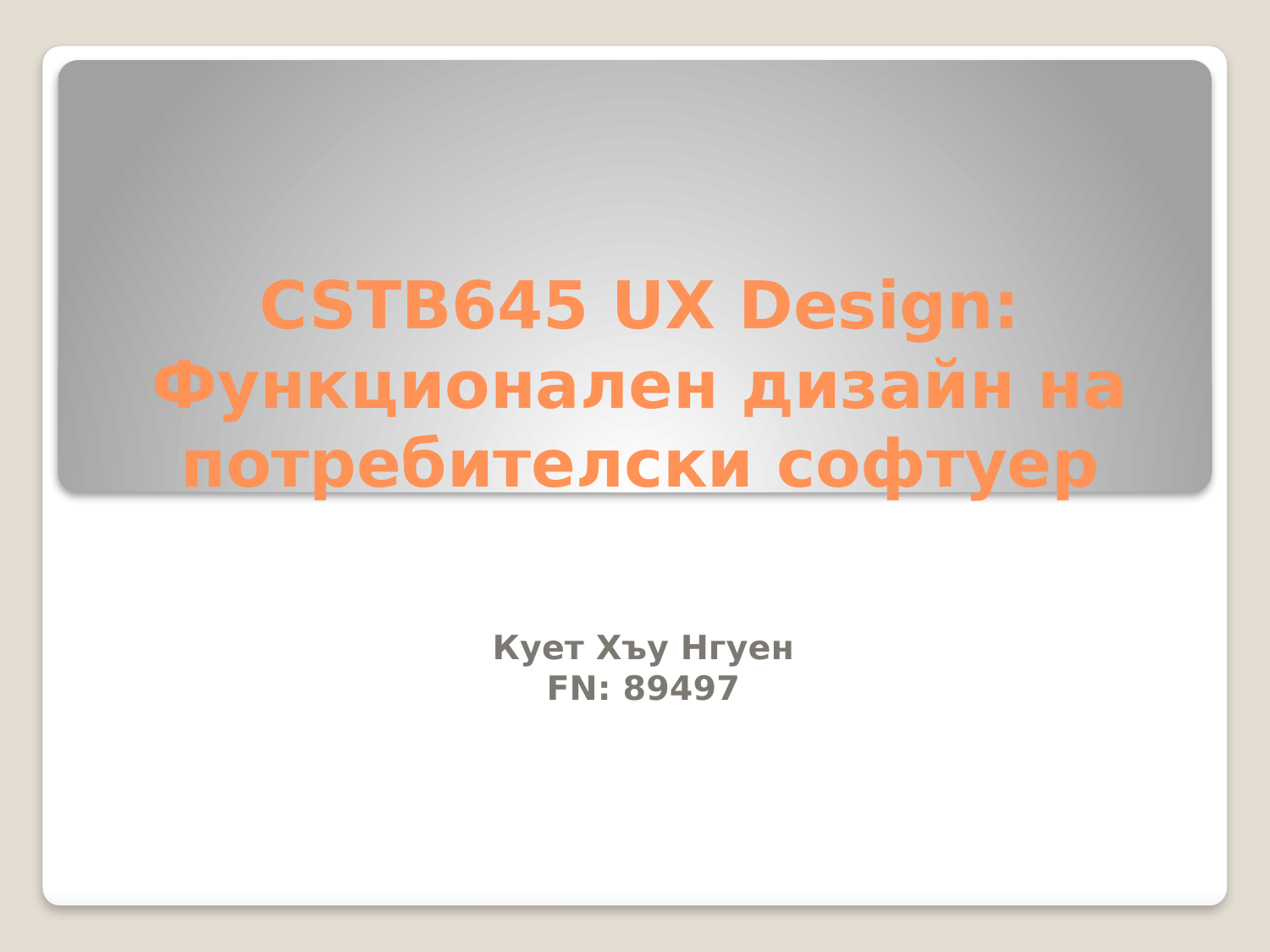

# CSTB645 UX Design: Функционален дизайн на потребителски софтуер

Кует Хъу Нгуен
FN: 89497